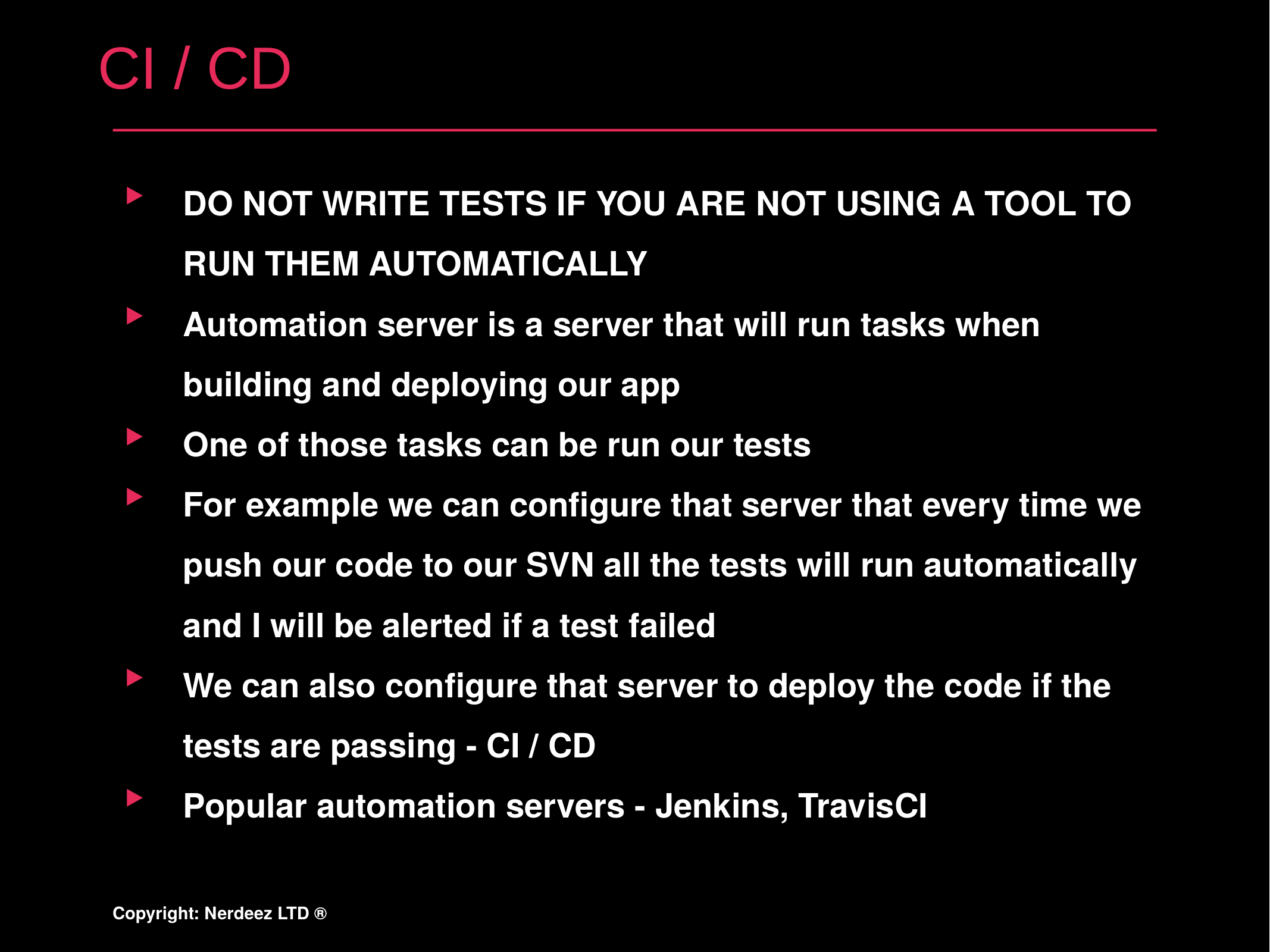

# CI / CD

DO NOT WRITE TESTS IF YOU ARE NOT USING A TOOL TO RUN THEM AUTOMATICALLY
Automation server is a server that will run tasks when building and deploying our app
One of those tasks can be run our tests
For example we can configure that server that every time we push our code to our SVN all the tests will run automatically and I will be alerted if a test failed
We can also configure that server to deploy the code if the tests are passing - CI / CD
Popular automation servers - Jenkins, TravisCI

Copyright: Nerdeez LTD ®